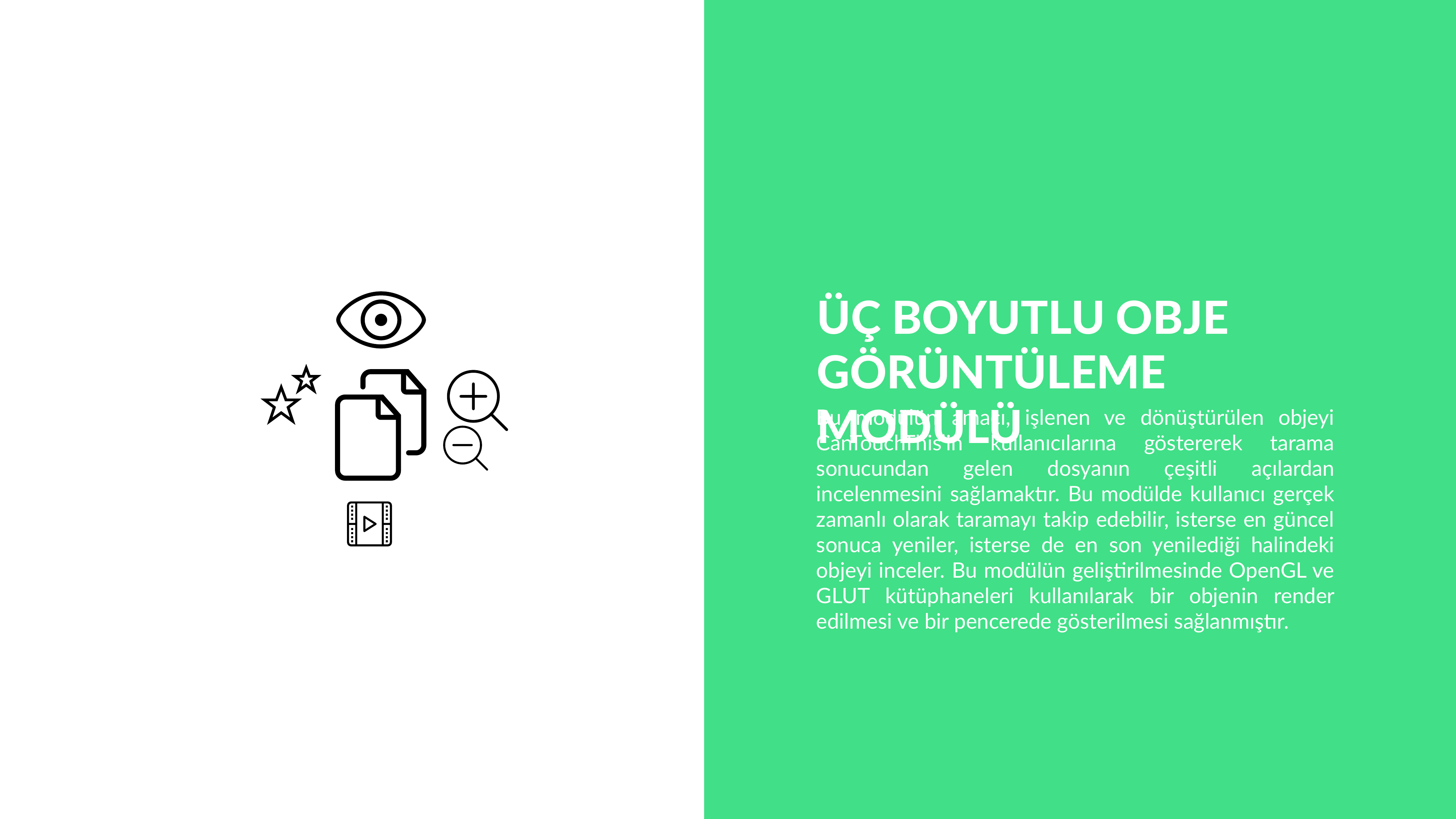

ÜÇ BOYUTLU OBJE
GÖRÜNTÜLEME MODÜLÜ
Bu modülün amacı, işlenen ve dönüştürülen objeyi CanTouchThis’in kullanıcılarına göstererek tarama sonucundan gelen dosyanın çeşitli açılardan incelenmesini sağlamaktır. Bu modülde kullanıcı gerçek zamanlı olarak taramayı takip edebilir, isterse en güncel sonuca yeniler, isterse de en son yenilediği halindeki objeyi inceler. Bu modülün geliştirilmesinde OpenGL ve GLUT kütüphaneleri kullanılarak bir objenin render edilmesi ve bir pencerede gösterilmesi sağlanmıştır.